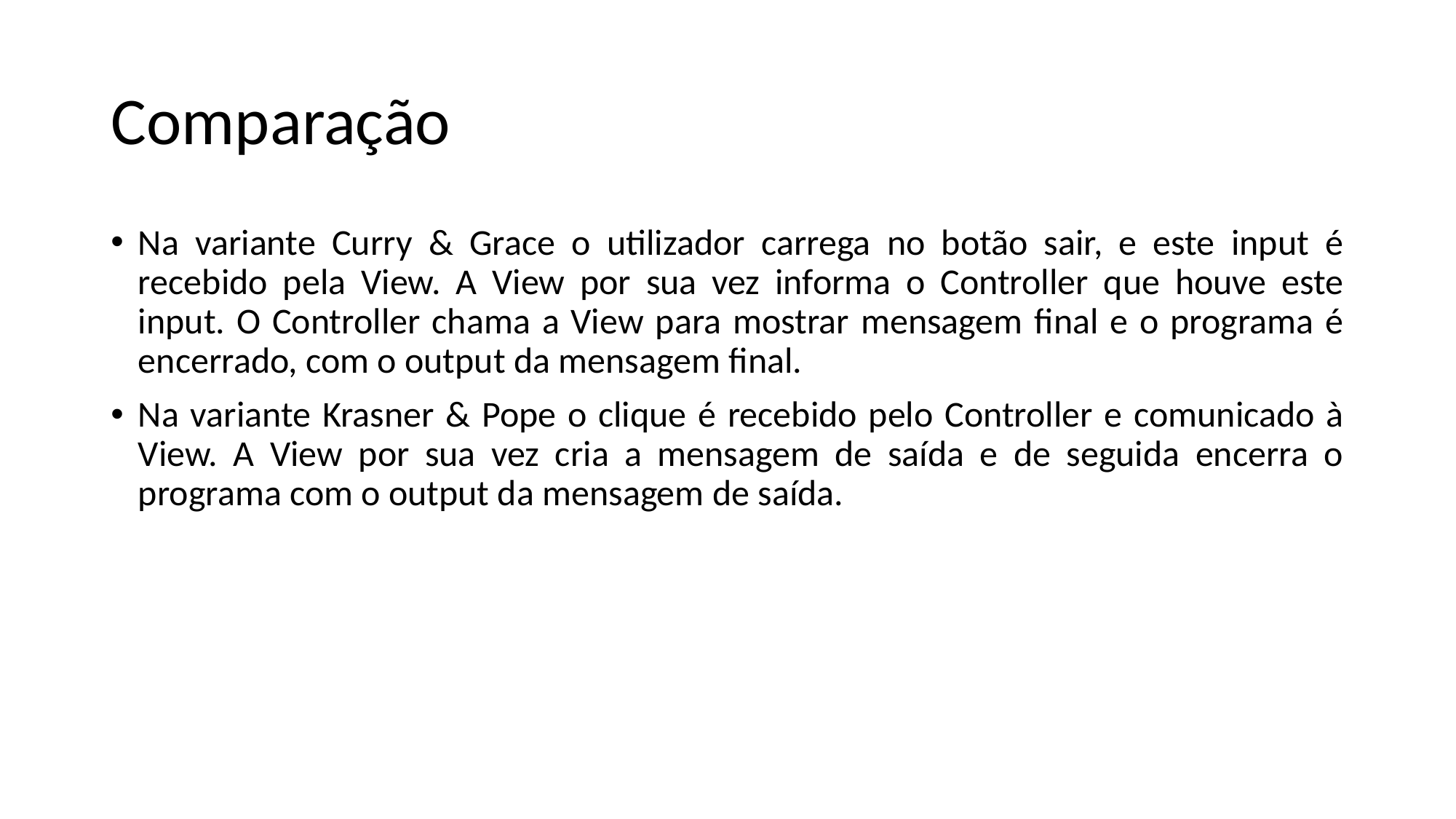

# Comparação
Na variante Curry & Grace o utilizador carrega no botão sair, e este input é recebido pela View. A View por sua vez informa o Controller que houve este input. O Controller chama a View para mostrar mensagem final e o programa é encerrado, com o output da mensagem final.
Na variante Krasner & Pope o clique é recebido pelo Controller e comunicado à View. A View por sua vez cria a mensagem de saída e de seguida encerra o programa com o output da mensagem de saída.